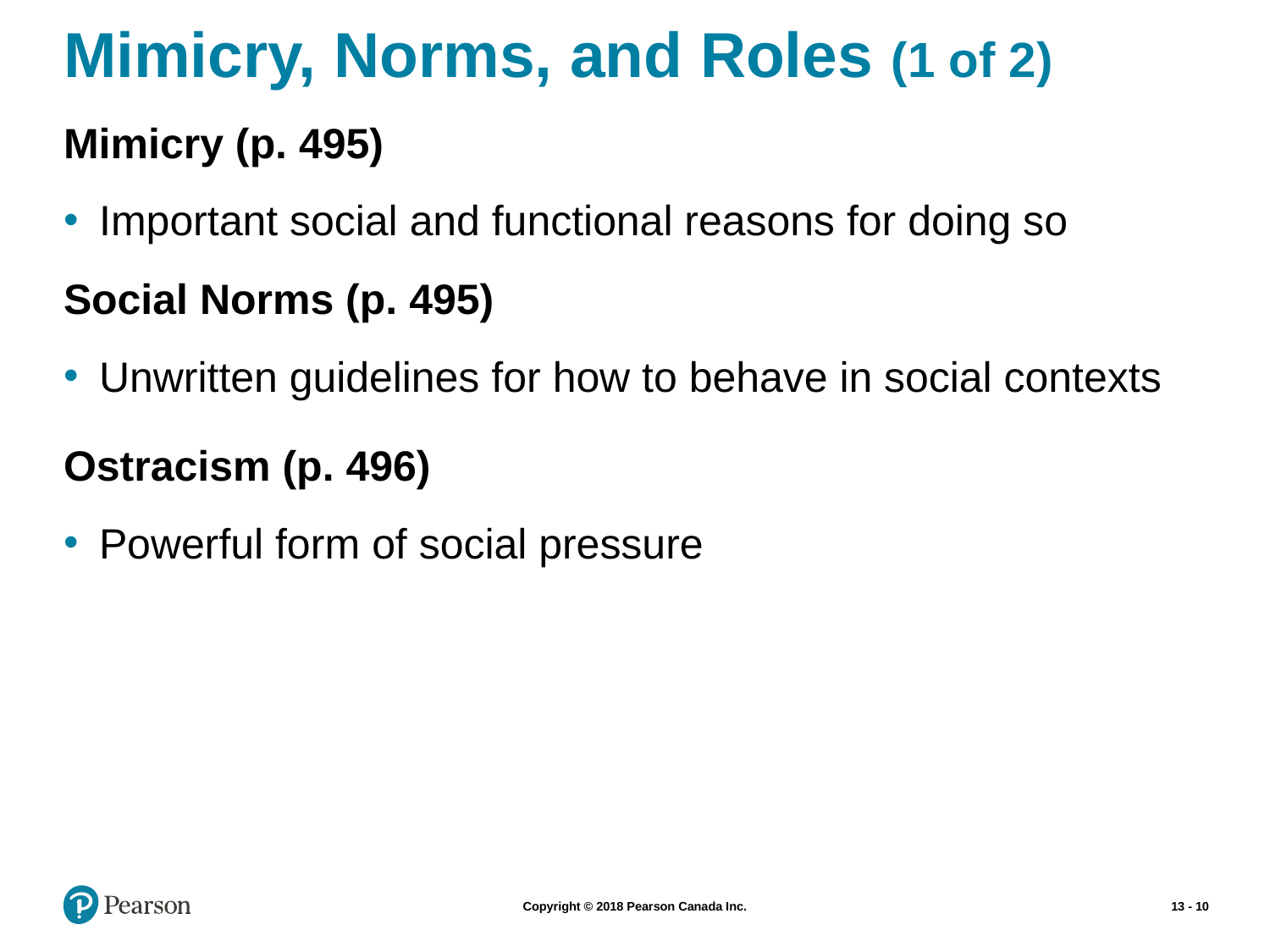

# Mimicry, Norms, and Roles (1 of 2)
Mimicry (p. 495)
Important social and functional reasons for doing so
Social Norms (p. 495)
Unwritten guidelines for how to behave in social contexts
Ostracism (p. 496)
Powerful form of social pressure